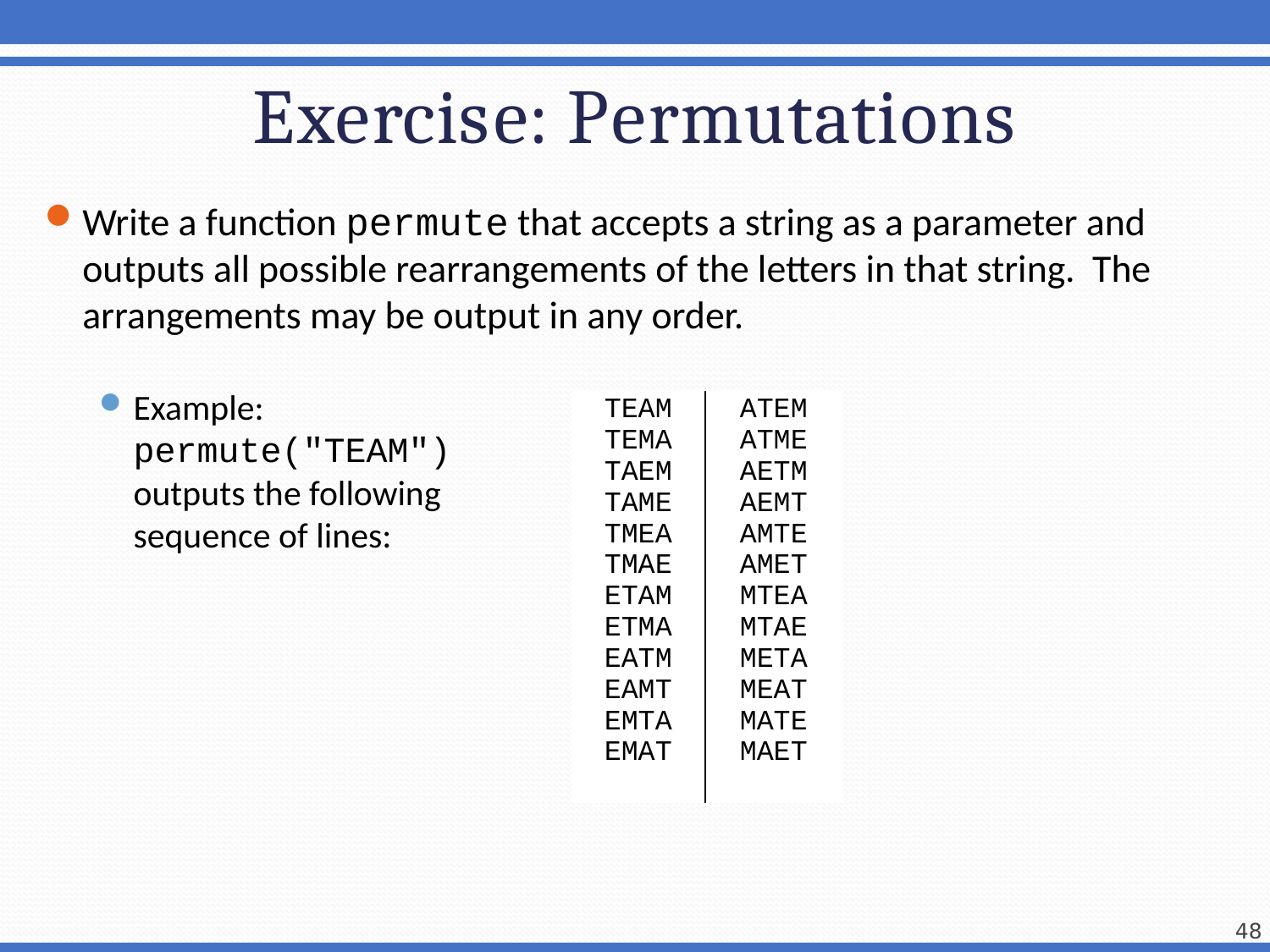

# Exercise: Permutations
Write a function permute that accepts a string as a parameter and outputs all possible rearrangements of the letters in that string.  The arrangements may be output in any order.

Example:
permute("TEAM")
outputs the following
sequence of lines:
| TEAM TEMA TAEM TAME TMEA TMAE ETAM ETMA EATM EAMT EMTA EMAT | ATEM ATME AETM AEMT AMTE AMET MTEA MTAE META MEAT MATE MAET |
| --- | --- |